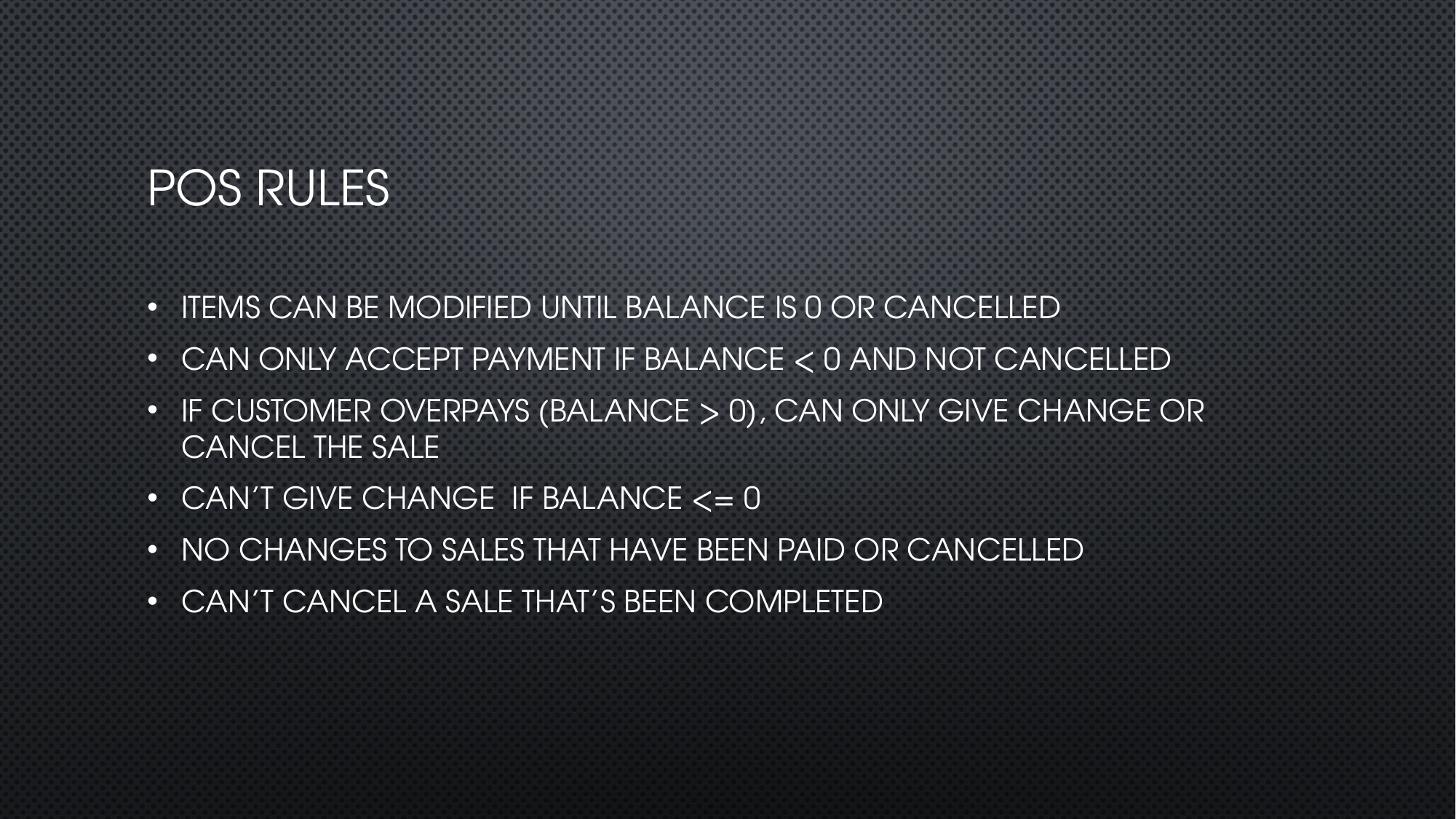

# POS Rules
Items can be modified until balance is 0 or cancelled
Can only accept payment if balance < 0 and not cancelled
If customer overpays (Balance > 0), can only give change or cancel the sale
Can’t give change  if balance <= 0
No changes to sales that have been paid or cancelled
Can’t cancel a sale that’s been completed